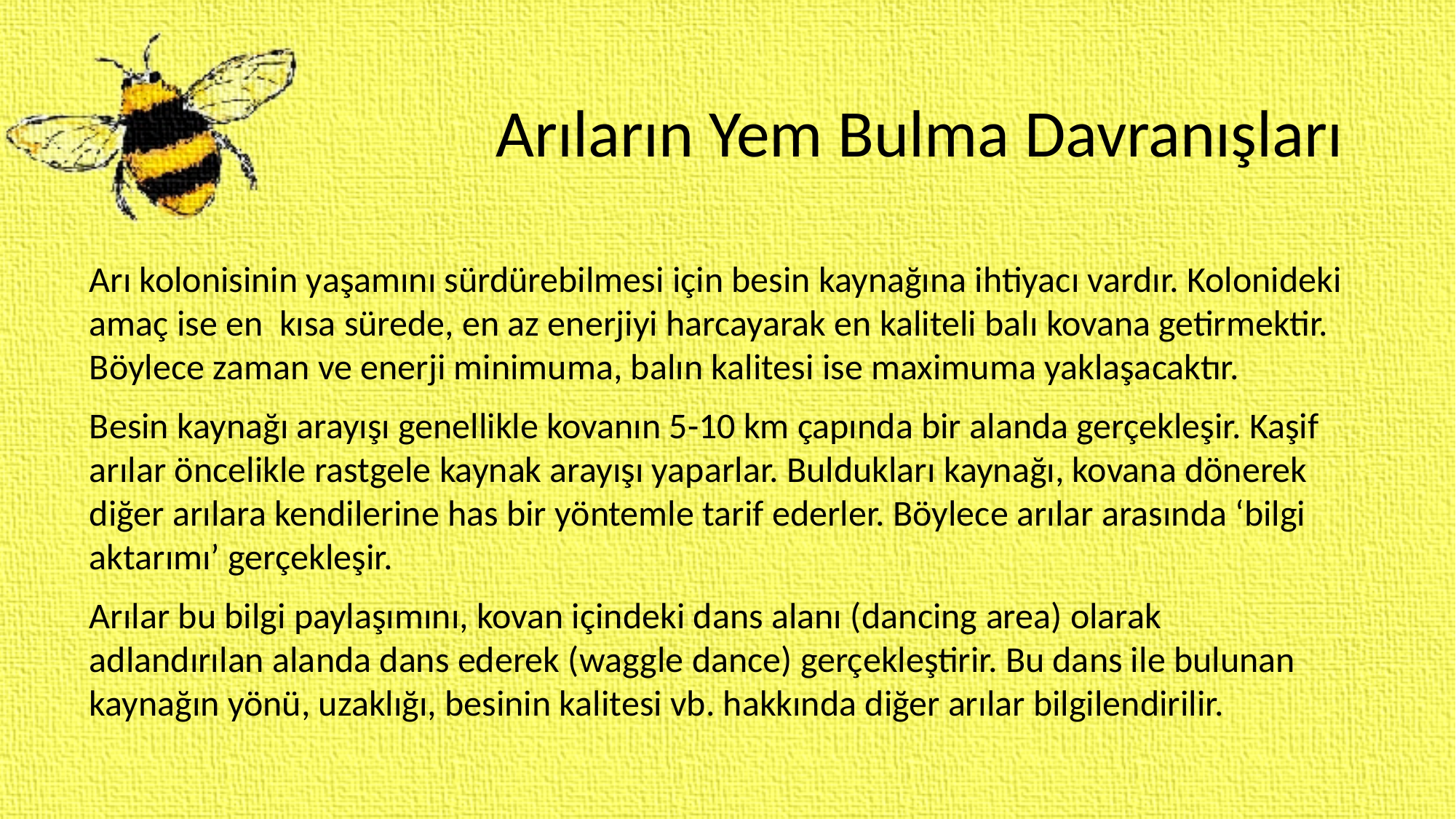

# Arıların Yem Bulma Davranışları
Arı kolonisinin yaşamını sürdürebilmesi için besin kaynağına ihtiyacı vardır. Kolonideki amaç ise en  kısa sürede, en az enerjiyi harcayarak en kaliteli balı kovana getirmektir. Böylece zaman ve enerji minimuma, balın kalitesi ise maximuma yaklaşacaktır.
Besin kaynağı arayışı genellikle kovanın 5-10 km çapında bir alanda gerçekleşir. Kaşif arılar öncelikle rastgele kaynak arayışı yaparlar. Buldukları kaynağı, kovana dönerek diğer arılara kendilerine has bir yöntemle tarif ederler. Böylece arılar arasında ‘bilgi aktarımı’ gerçekleşir.
Arılar bu bilgi paylaşımını, kovan içindeki dans alanı (dancing area) olarak adlandırılan alanda dans ederek (waggle dance) gerçekleştirir. Bu dans ile bulunan kaynağın yönü, uzaklığı, besinin kalitesi vb. hakkında diğer arılar bilgilendirilir.